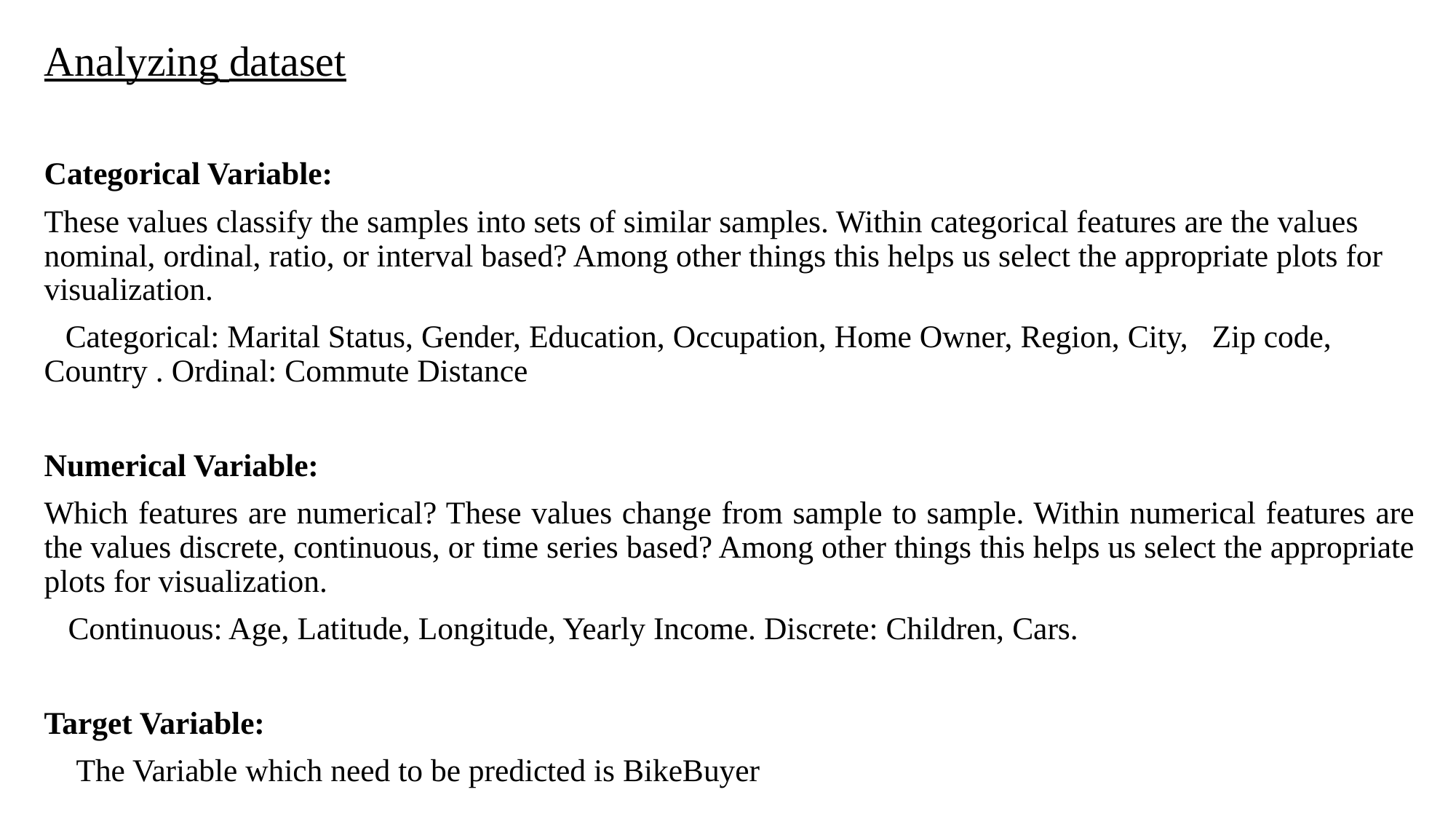

Analyzing dataset

Categorical Variable:
These values classify the samples into sets of similar samples. Within categorical features are the values nominal, ordinal, ratio, or interval based? Among other things this helps us select the appropriate plots for visualization.
   Categorical: Marital Status, Gender, Education, Occupation, Home Owner, Region, City,   Zip code, Country . Ordinal: Commute Distance

Numerical Variable:
Which features are numerical? These values change from sample to sample. Within numerical features are the values discrete, continuous, or time series based? Among other things this helps us select the appropriate plots for visualization.
   Continuous: Age, Latitude, Longitude, Yearly Income. Discrete: Children, Cars.

Target Variable:
    The Variable which need to be predicted is BikeBuyer